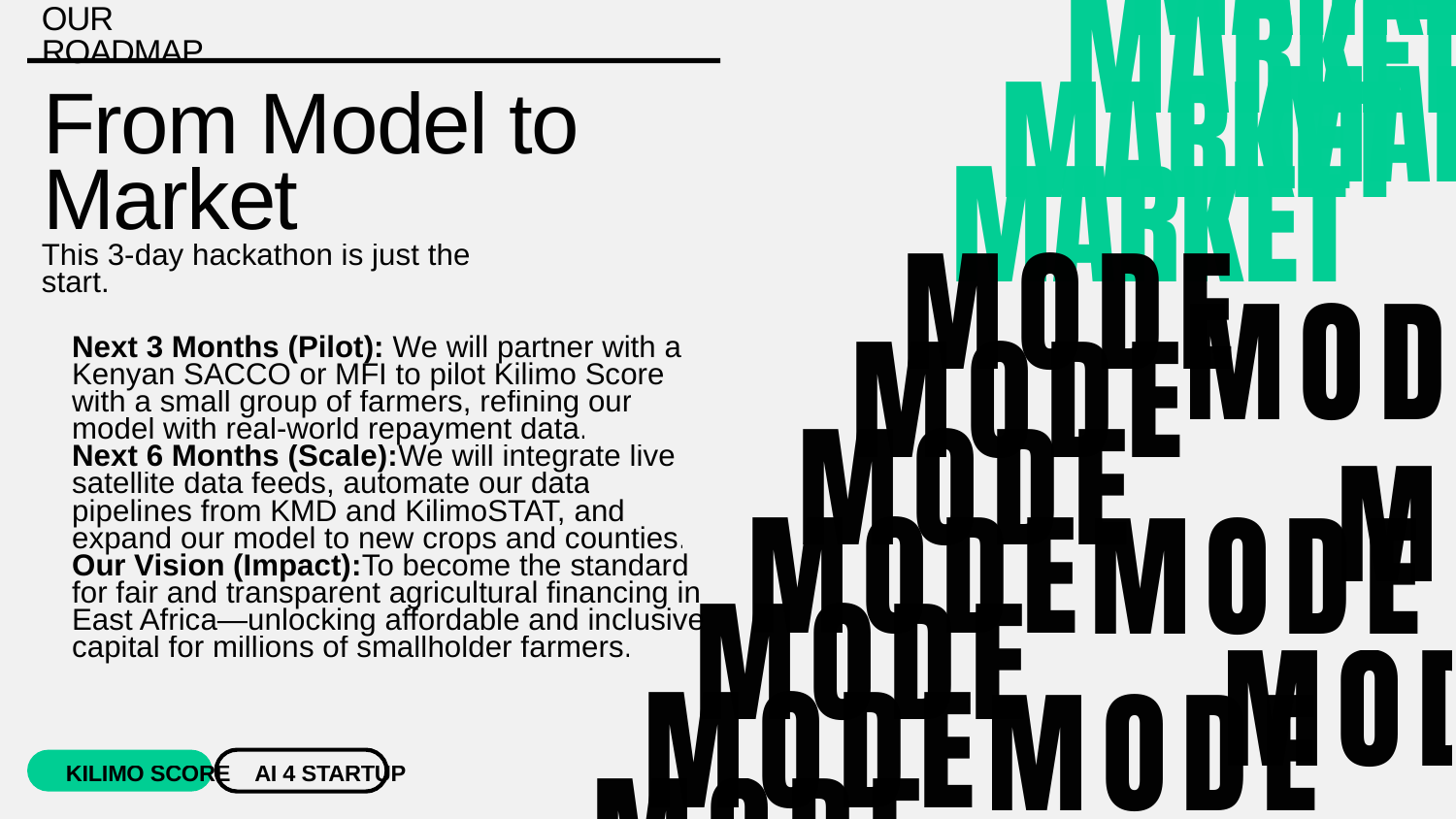

M
MARKET
MARKET
MAR
MARKET
OUR ROADMAP

MARKET
From Model to Market
MODEL
MODE
This 3-day hackathon is just the start.
MODEL
Next 3 Months (Pilot): We will partner with a Kenyan SACCO or MFI to pilot Kilimo Score with a small group of farmers, refining our model with real-world repayment data.
Next 6 Months (Scale):We will integrate live satellite data feeds, automate our data pipelines from KMD and KilimoSTAT, and expand our model to new crops and counties.
Our Vision (Impact):To become the standard for fair and transparent agricultural financing in East Africa—unlocking affordable and inclusive capital for millions of smallholder farmers.
MODEL
M
MODEL
MODEL
MODEL
MOD
MODEL
MODEL
MODEL

KILIMO SCORE
AI 4 STARTUP
MODEL
MODEL